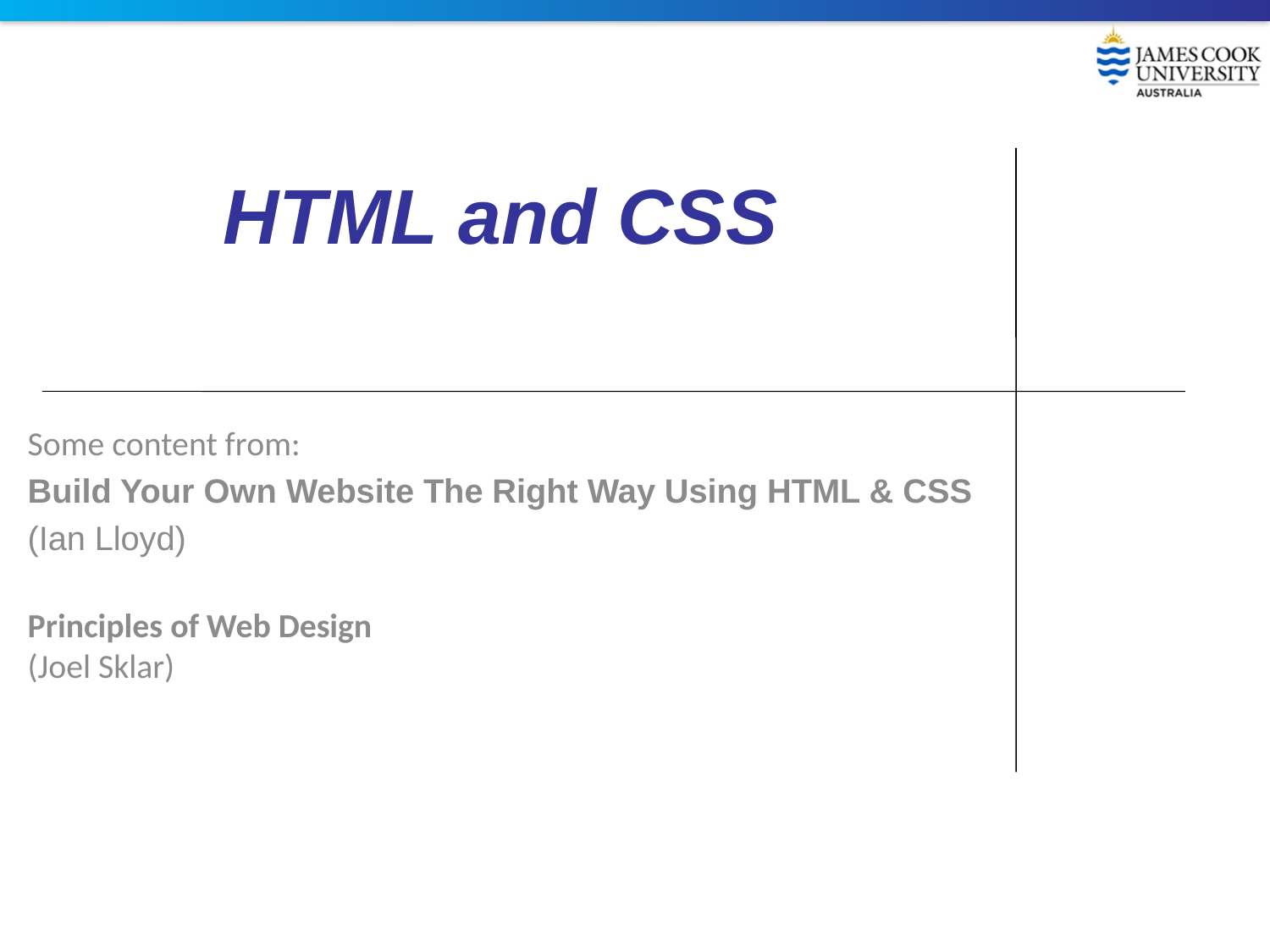

# HTML and CSS
Some content from:
Build Your Own Website The Right Way Using HTML & CSS
(Ian Lloyd)
Principles of Web Design
(Joel Sklar)